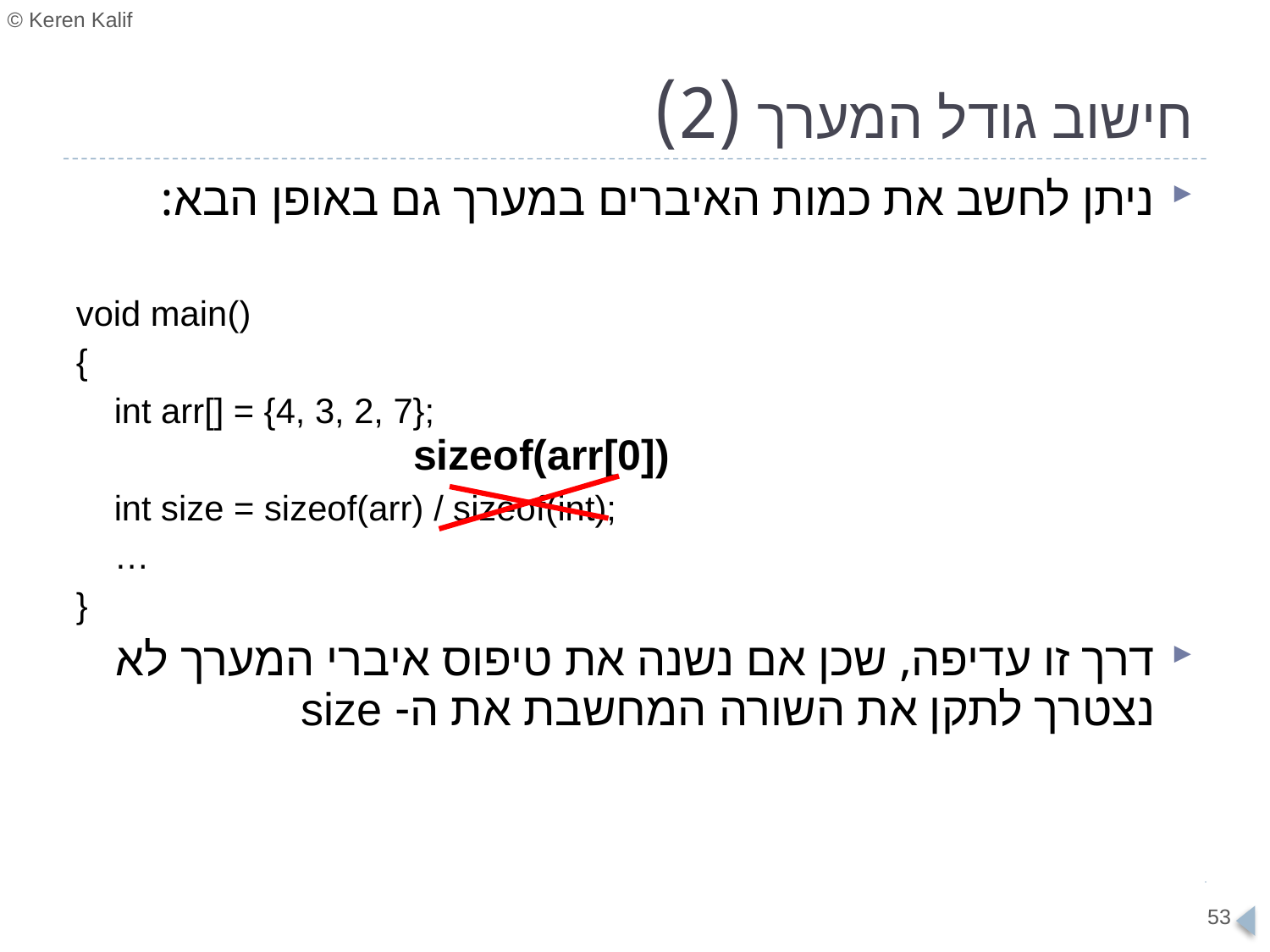

# חישוב גודל המערך (2)
ניתן לחשב את כמות האיברים במערך גם באופן הבא:

void main()
{
	int arr[] = {4, 3, 2, 7};

	int size = sizeof(arr) / sizeof(int);
	…
}
דרך זו עדיפה, שכן אם נשנה את טיפוס איברי המערך לא נצטרך לתקן את השורה המחשבת את ה- size

sizeof(arr[0])